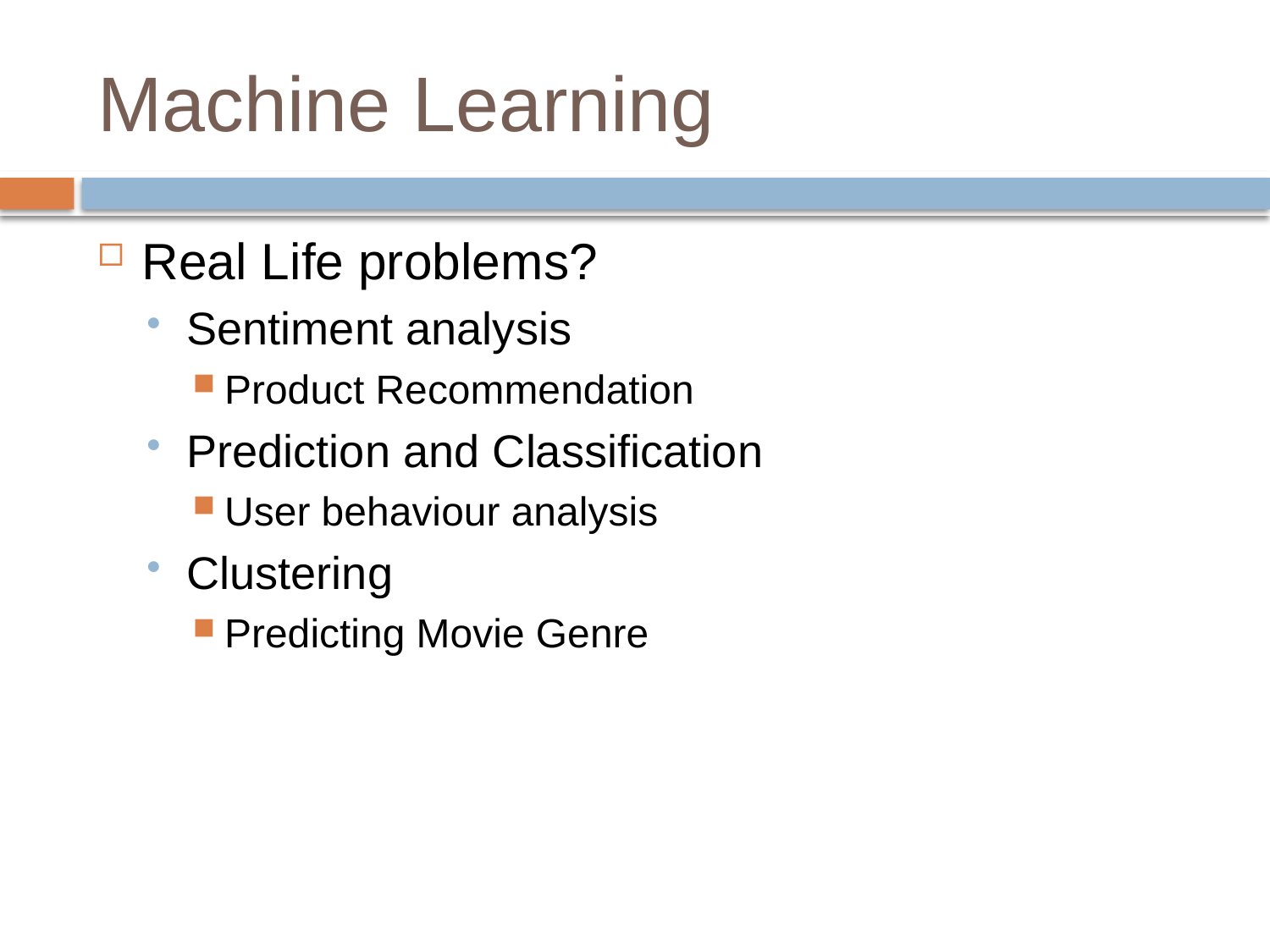

# Machine Learning
Real Life problems?
Sentiment analysis
Product Recommendation
Prediction and Classification
User behaviour analysis
Clustering
Predicting Movie Genre